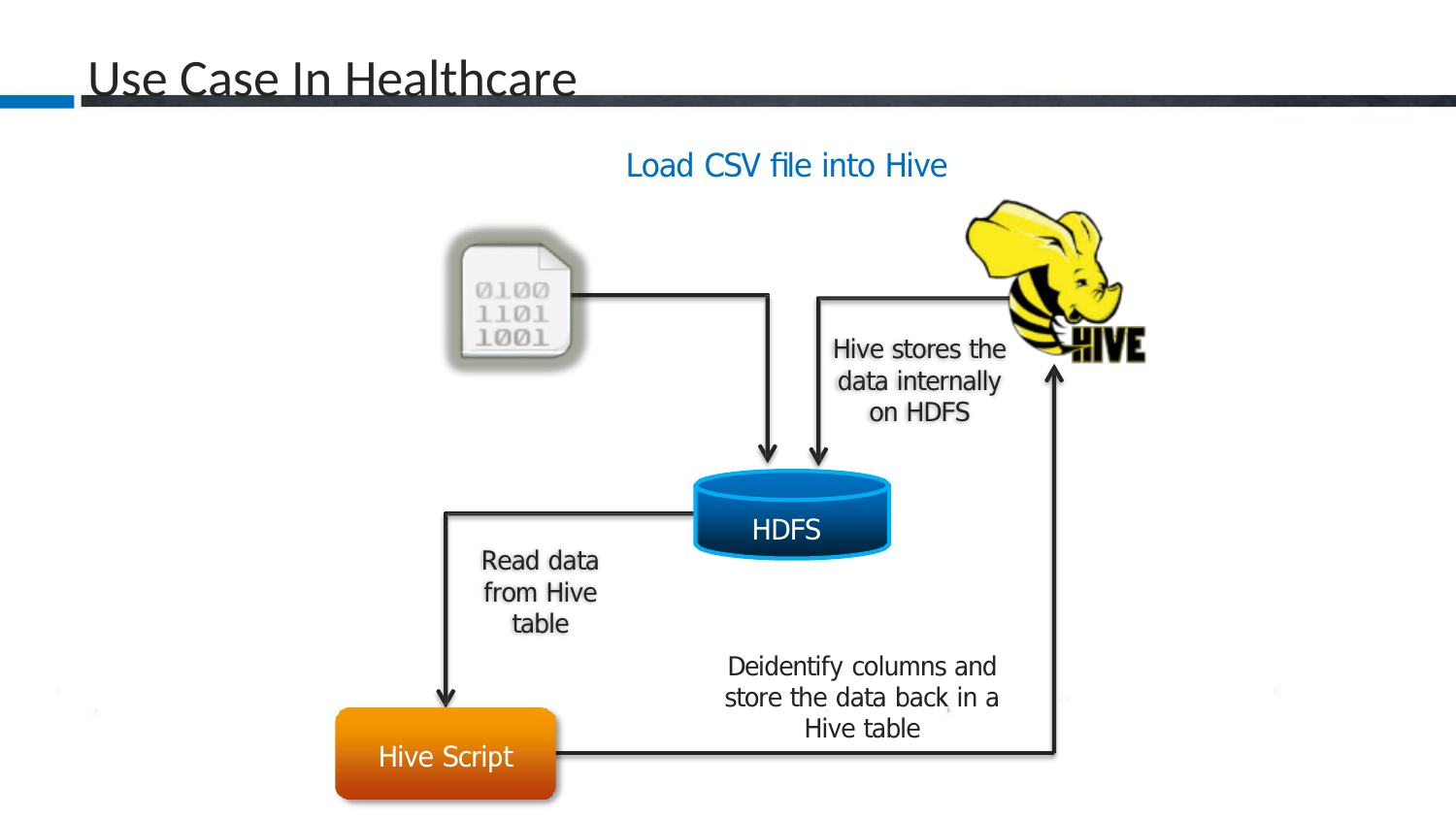

# Use Case In Healthcare

Load CSV file into Hive

Hive stores the data internally on HDFS

HDFS
Read data
from Hive
table
Deidentify columns and store the data back in a Hive table
Hive Script